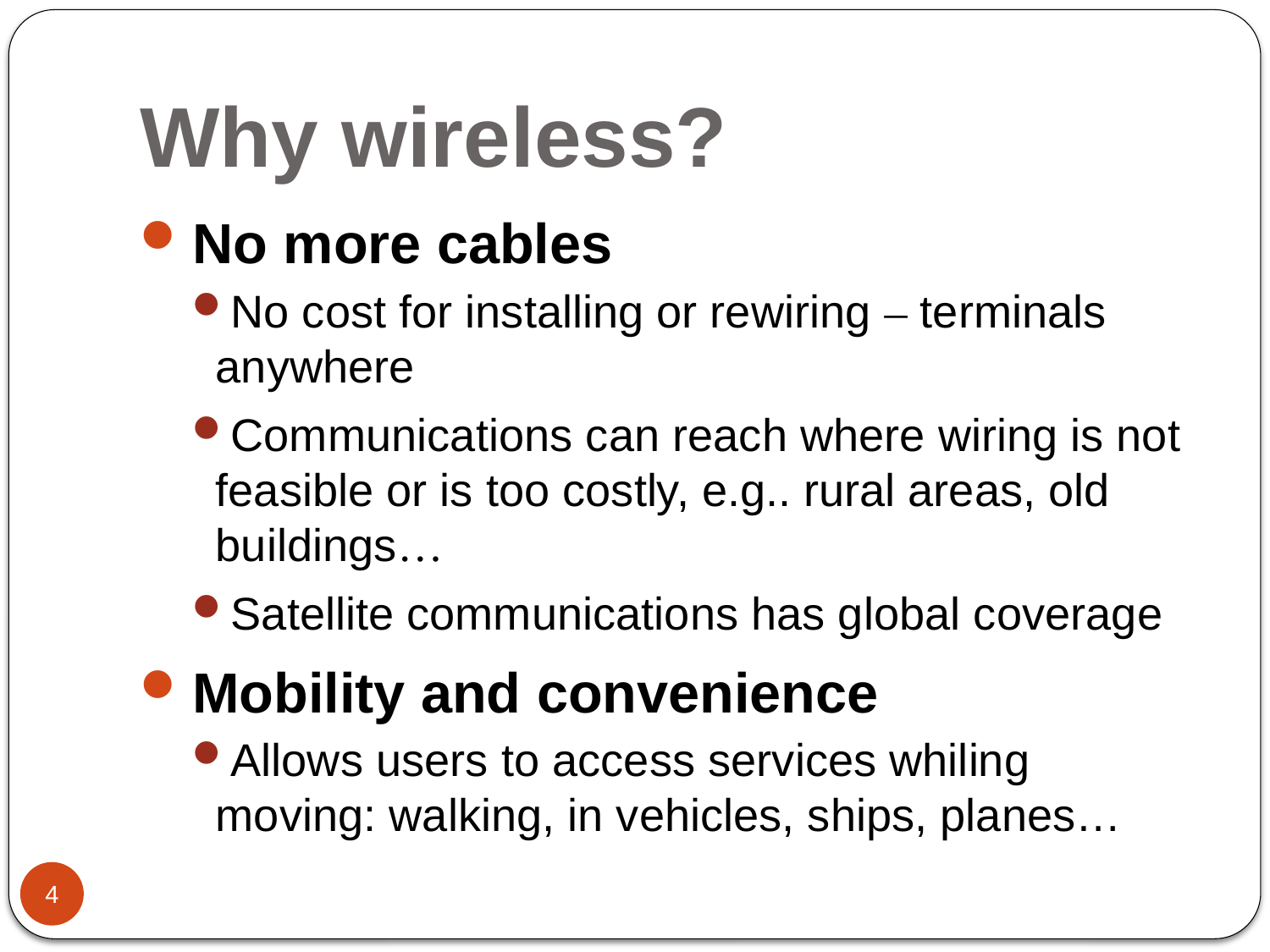

# Why wireless?
No more cables
No cost for installing or rewiring – terminals anywhere
Communications can reach where wiring is not feasible or is too costly, e.g.. rural areas, old buildings…
Satellite communications has global coverage
Mobility and convenience
Allows users to access services whiling moving: walking, in vehicles, ships, planes…

4